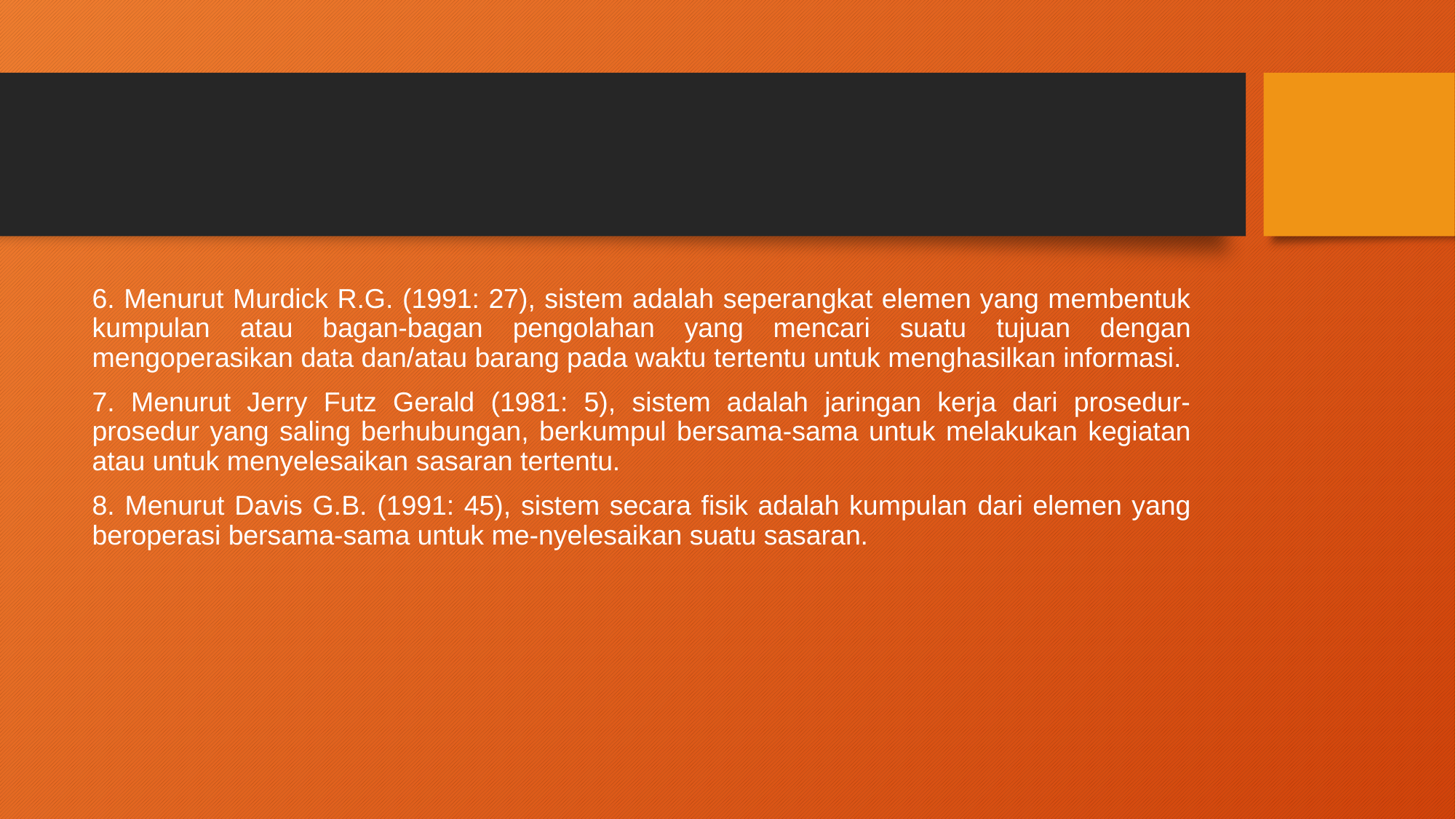

#
6. Menurut Murdick R.G. (1991: 27), sistem adalah seperangkat elemen yang membentuk kumpulan atau bagan-bagan pengolahan yang mencari suatu tujuan dengan mengoperasikan data dan/atau barang pada waktu tertentu untuk menghasilkan informasi.
7. Menurut Jerry Futz Gerald (1981: 5), sistem adalah jaringan kerja dari prosedur-prosedur yang saling berhubungan, berkumpul bersama-sama untuk melakukan kegiatan atau untuk menyelesaikan sasaran tertentu.
8. Menurut Davis G.B. (1991: 45), sistem secara fisik adalah kumpulan dari elemen yang beroperasi bersama-sama untuk me-nyelesaikan suatu sasaran.